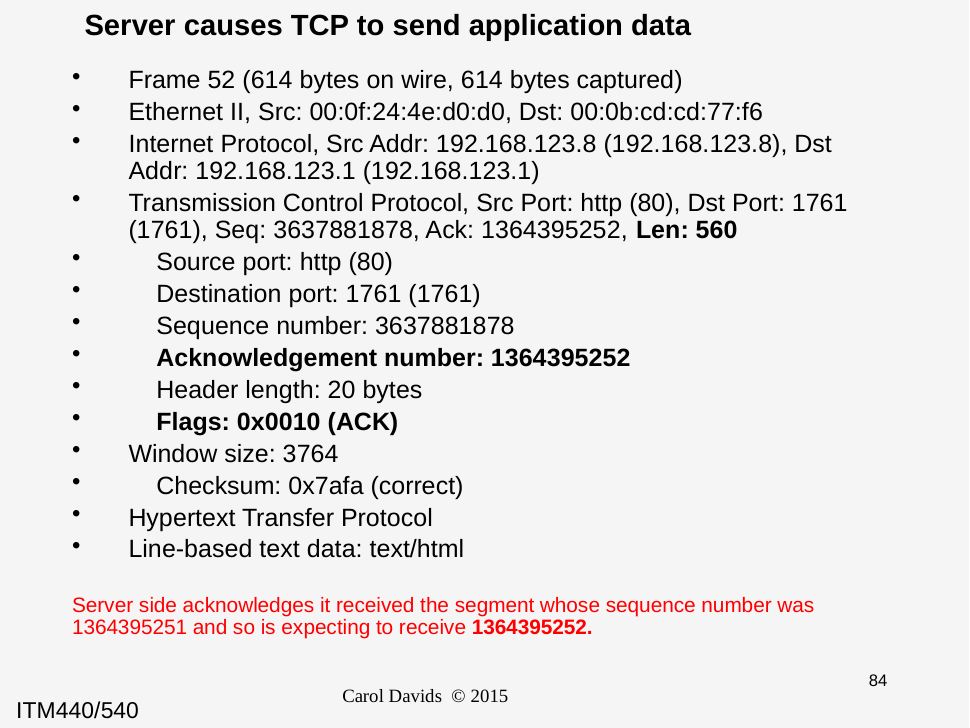

# Server causes TCP to send application data
Frame 52 (614 bytes on wire, 614 bytes captured)
Ethernet II, Src: 00:0f:24:4e:d0:d0, Dst: 00:0b:cd:cd:77:f6
Internet Protocol, Src Addr: 192.168.123.8 (192.168.123.8), Dst Addr: 192.168.123.1 (192.168.123.1)
Transmission Control Protocol, Src Port: http (80), Dst Port: 1761 (1761), Seq: 3637881878, Ack: 1364395252, Len: 560
    Source port: http (80)
    Destination port: 1761 (1761)
    Sequence number: 3637881878
    Acknowledgement number: 1364395252
    Header length: 20 bytes
    Flags: 0x0010 (ACK)
Window size: 3764
    Checksum: 0x7afa (correct)
Hypertext Transfer Protocol
Line-based text data: text/html

Server side acknowledges it received the segment whose sequence number was 1364395251 and so is expecting to receive 1364395252.

Carol Davids  © 2015